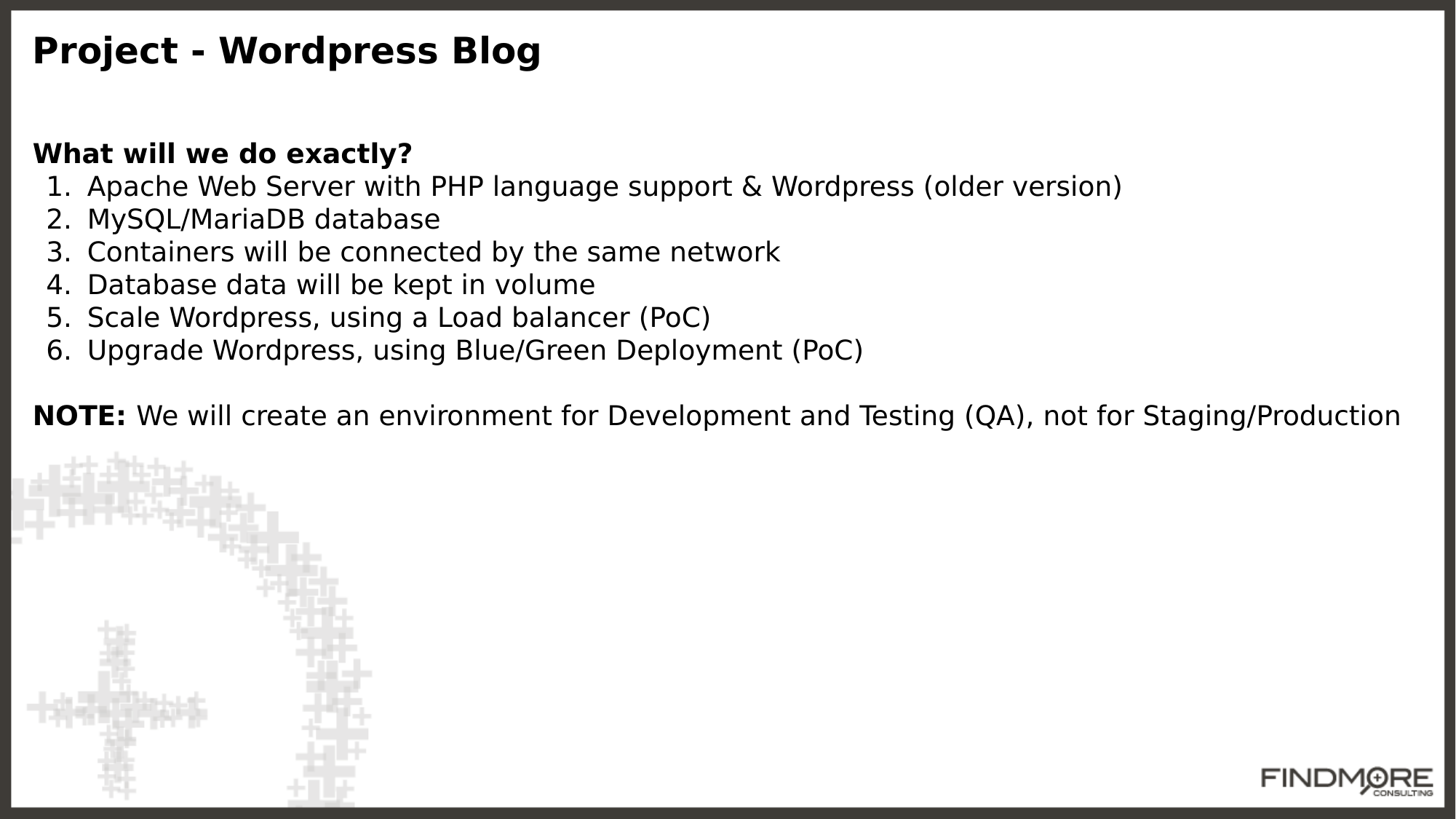

Project - Wordpress Blog

What will we do exactly?
Apache Web Server with PHP language support & Wordpress (older version)
MySQL/MariaDB database
Containers will be connected by the same network
Database data will be kept in volume
Scale Wordpress, using a Load balancer (PoC)
Upgrade Wordpress, using Blue/Green Deployment (PoC)

NOTE: We will create an environment for Development and Testing (QA), not for Staging/Production